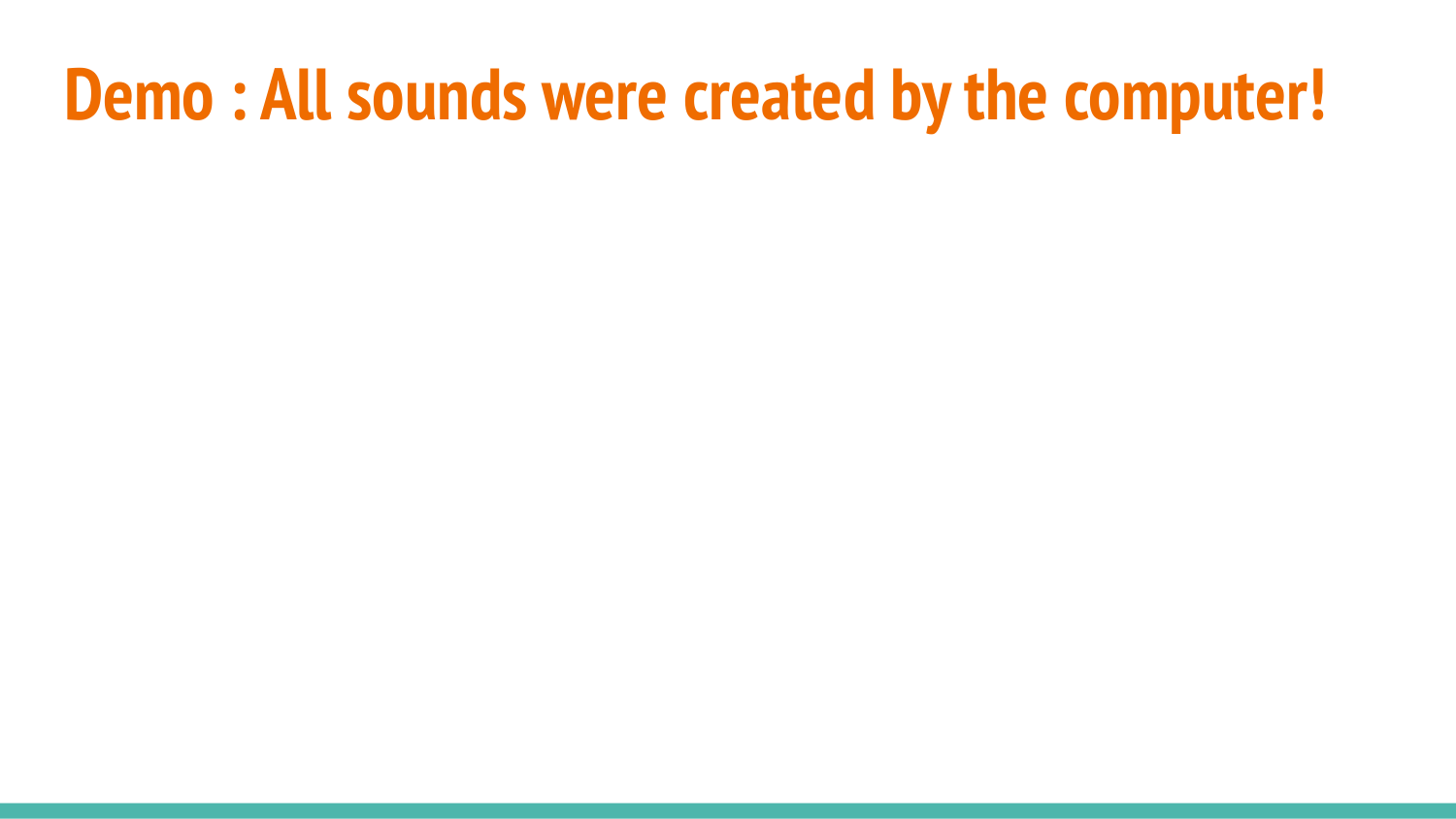

# Demo : All sounds were created by the computer!